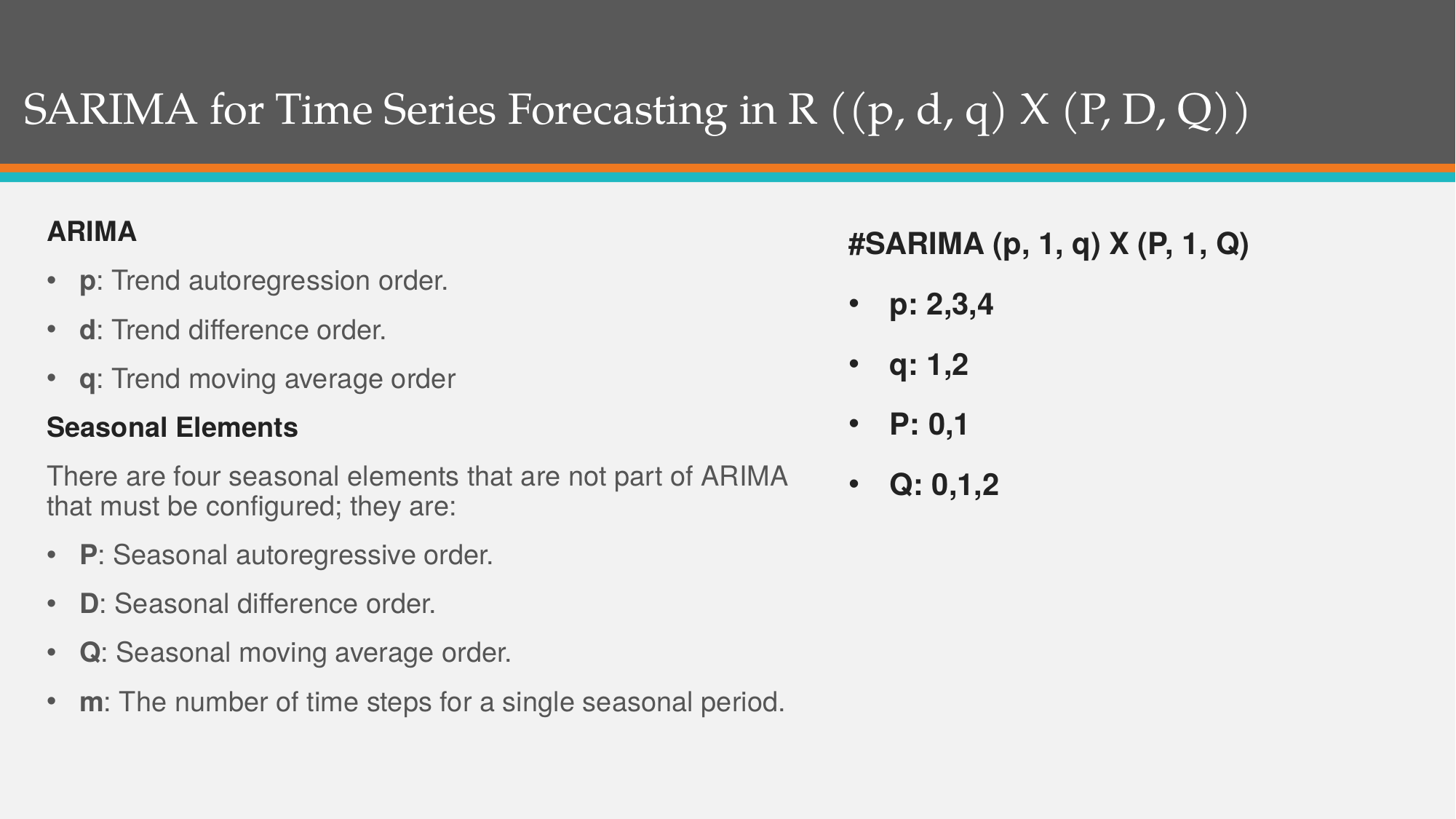

# SARIMA for Time Series Forecasting in R ((p, d, q) X (P, D, Q))
ARIMA
p: Trend autoregression order.
d: Trend difference order.
q: Trend moving average order
Seasonal Elements
There are four seasonal elements that are not part of ARIMA that must be configured; they are:
P: Seasonal autoregressive order.
D: Seasonal difference order.
Q: Seasonal moving average order.
m: The number of time steps for a single seasonal period.

#SARIMA (p, 1, q) X (P, 1, Q)
 p: 2,3,4
 q: 1,2
 P: 0,1
 Q: 0,1,2